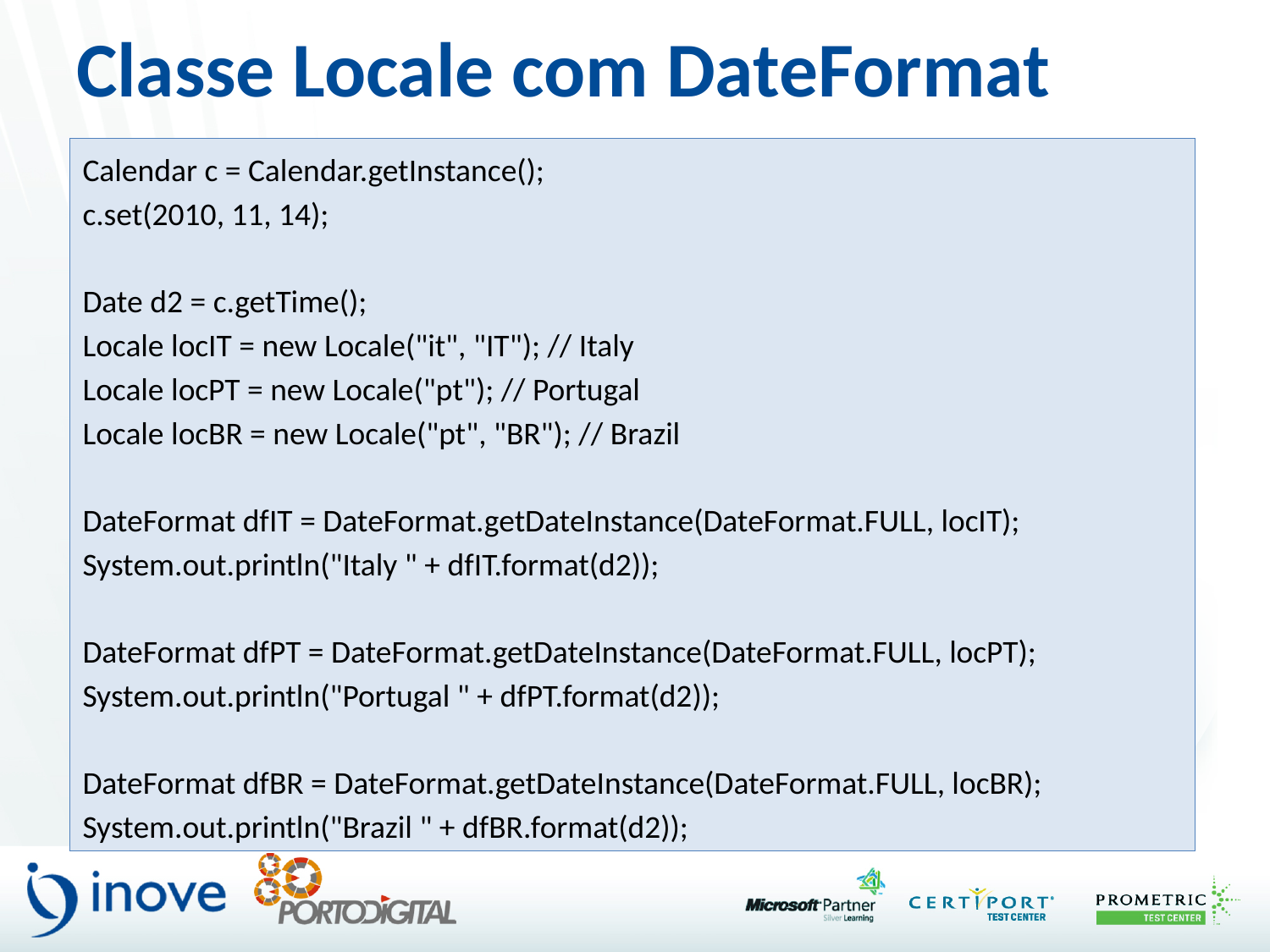

# Classe Locale com DateFormat
Calendar c = Calendar.getInstance();
c.set(2010, 11, 14);

Date d2 = c.getTime();
Locale locIT = new Locale("it", "IT"); // Italy
Locale locPT = new Locale("pt"); // Portugal
Locale locBR = new Locale("pt", "BR"); // Brazil

DateFormat dfIT = DateFormat.getDateInstance(DateFormat.FULL, locIT);
System.out.println("Italy " + dfIT.format(d2));

DateFormat dfPT = DateFormat.getDateInstance(DateFormat.FULL, locPT);
System.out.println("Portugal " + dfPT.format(d2));

DateFormat dfBR = DateFormat.getDateInstance(DateFormat.FULL, locBR);
System.out.println("Brazil " + dfBR.format(d2));